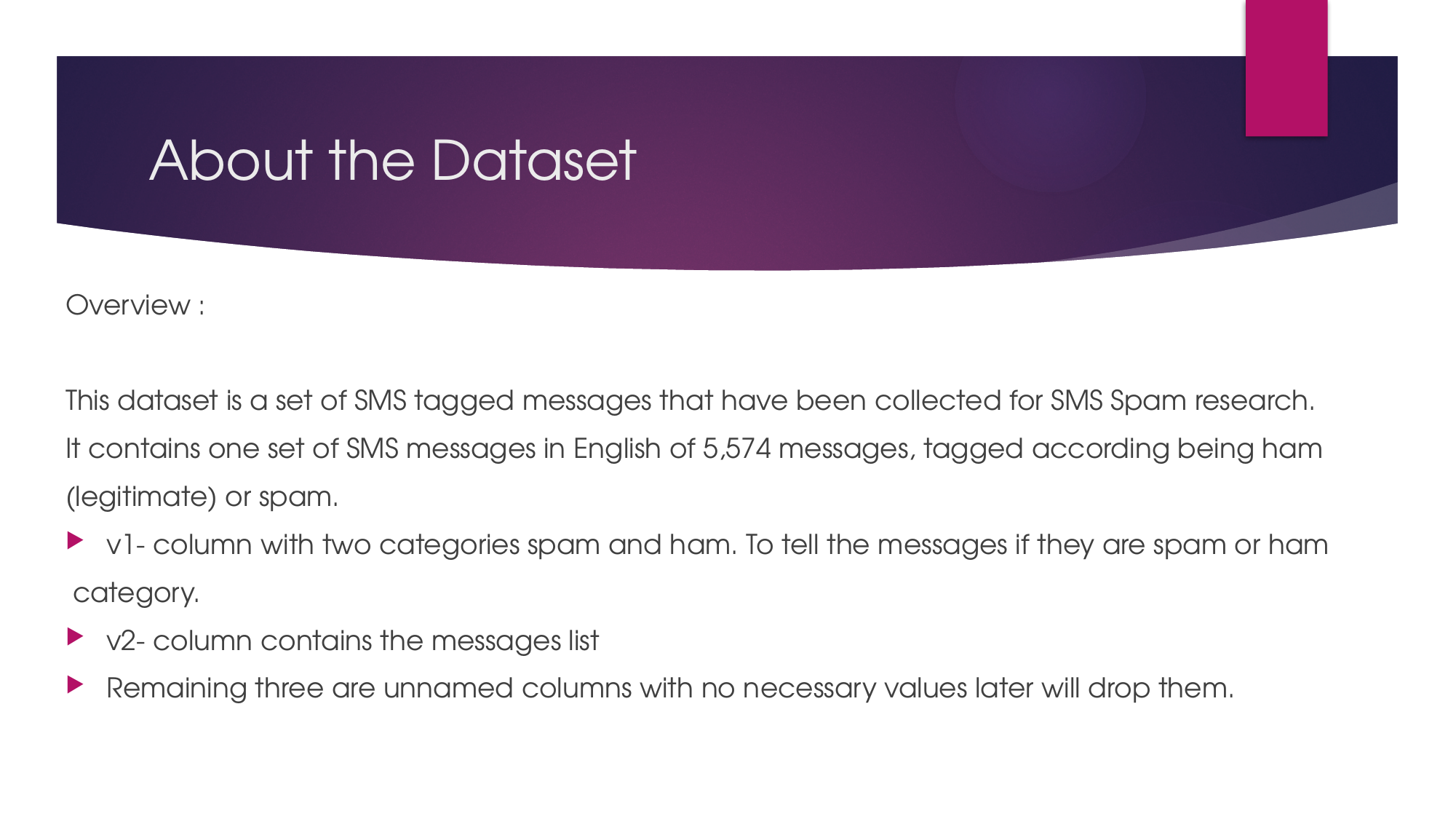

# About the Dataset
Overview :

This dataset is a set of SMS tagged messages that have been collected for SMS Spam research.
It contains one set of SMS messages in English of 5,574 messages, tagged according being ham
(legitimate) or spam.
v1- column with two categories spam and ham. To tell the messages if they are spam or ham
 category.
v2- column contains the messages list
Remaining three are unnamed columns with no necessary values later will drop them.